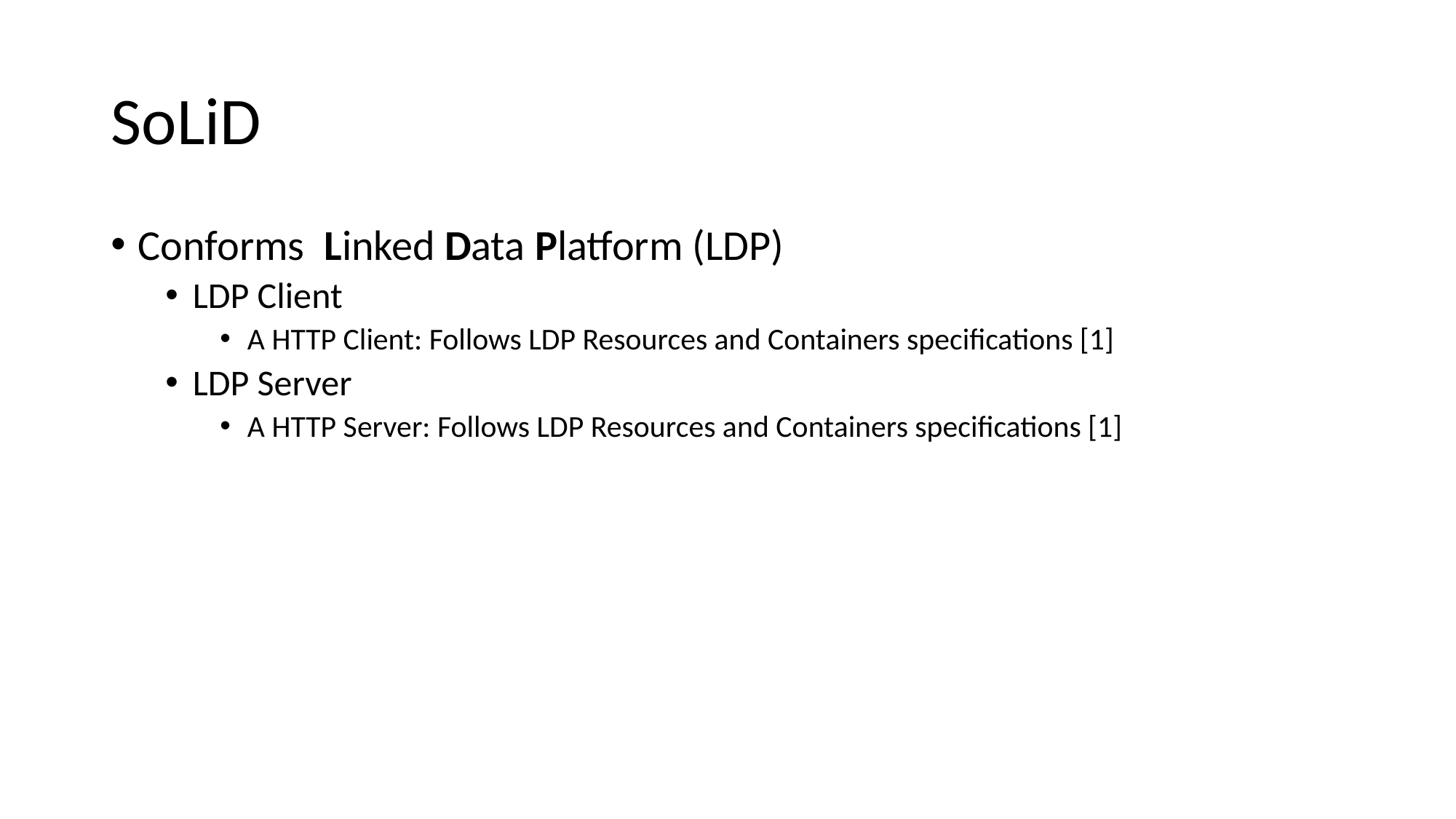

# SoLiD
Conforms  Linked Data Platform (LDP)
LDP Client
A HTTP Client: Follows LDP Resources and Containers specifications [1]
LDP Server
A HTTP Server: Follows LDP Resources and Containers specifications [1]